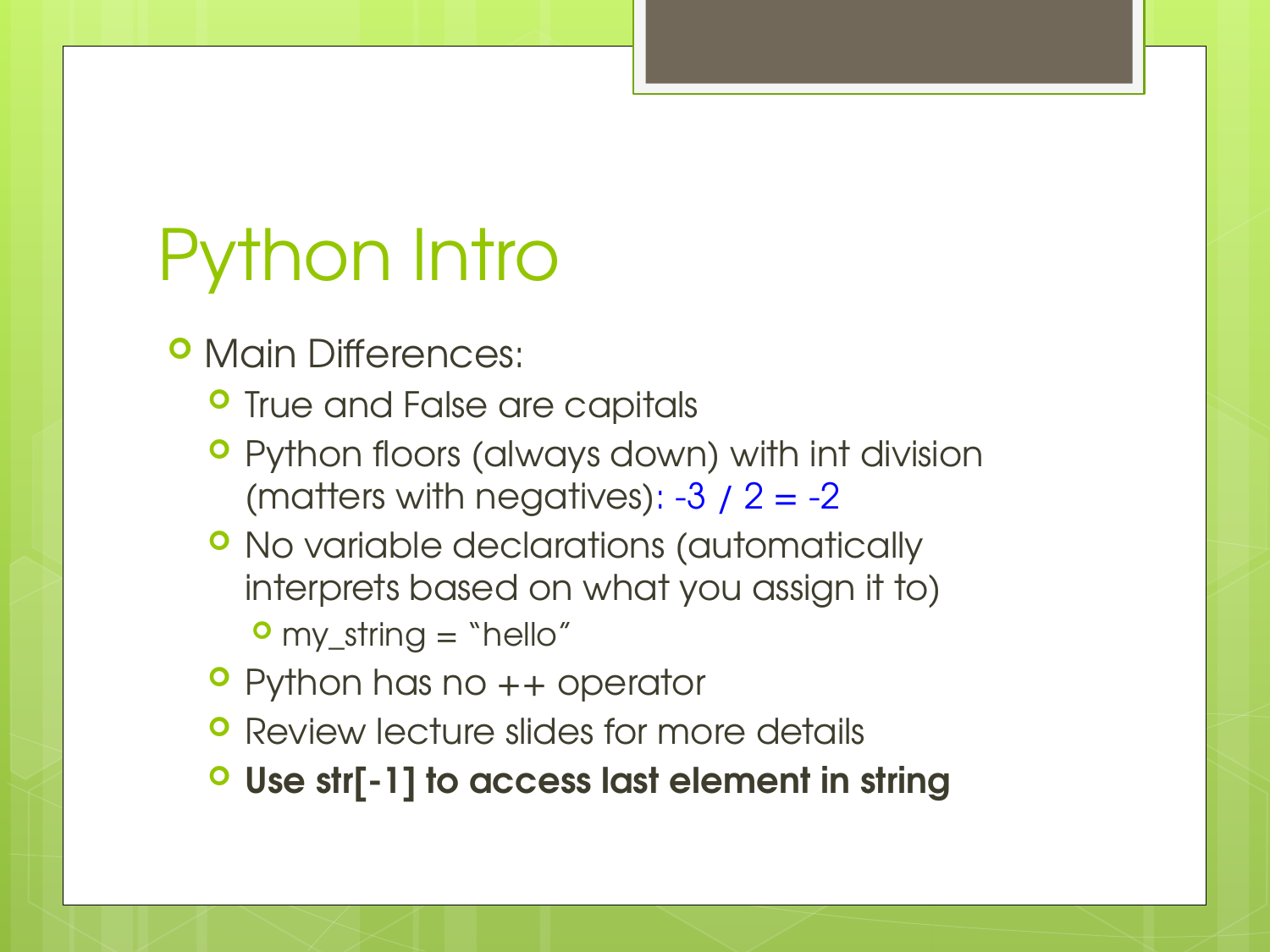

# Python Intro
Main Differences:
True and False are capitals
Python floors (always down) with int division (matters with negatives): -3 / 2 = -2
No variable declarations (automatically interprets based on what you assign it to)
my_string = “hello”
Python has no ++ operator
Review lecture slides for more details
Use str[-1] to access last element in string